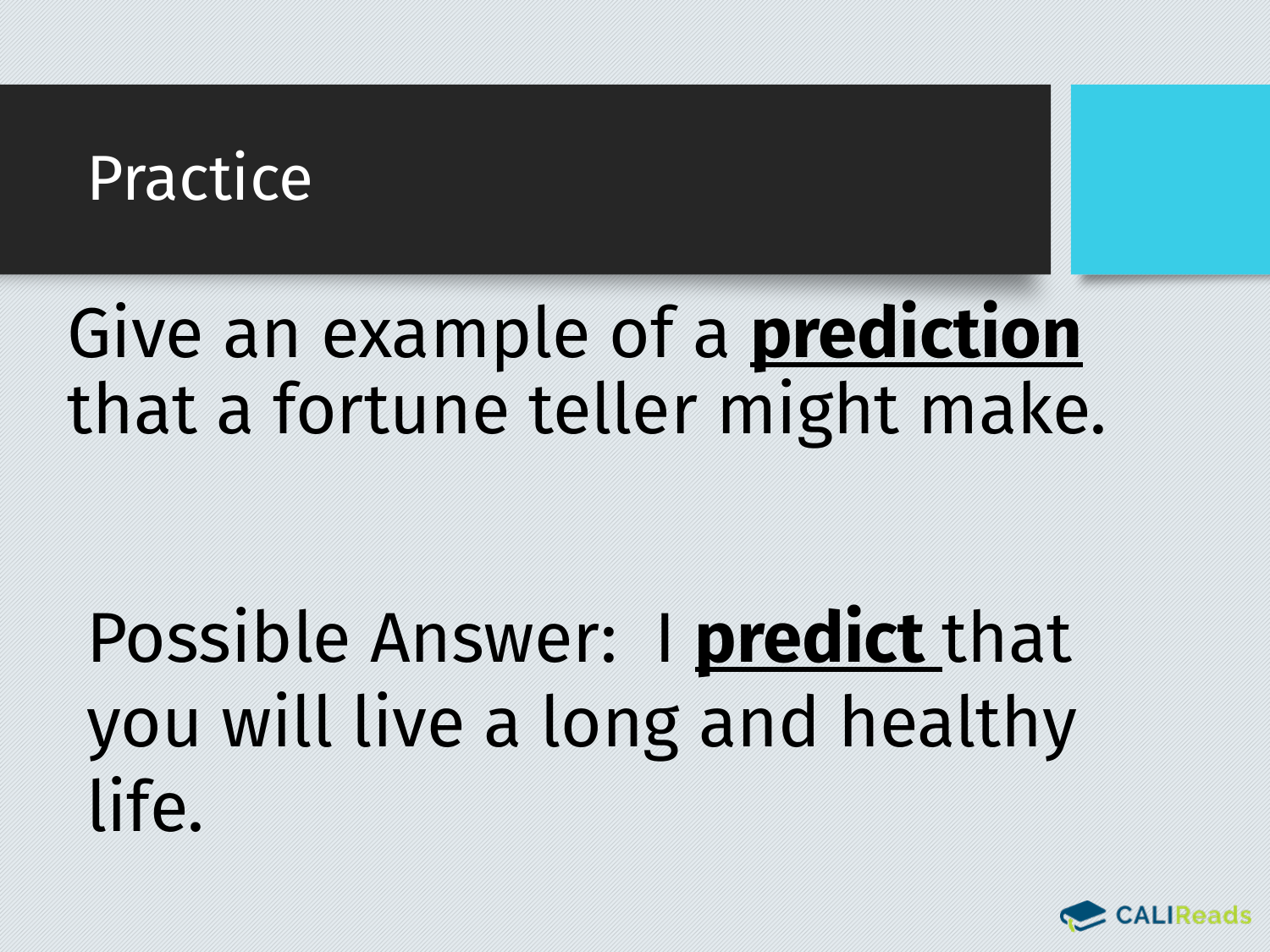

# Practice
Give an example of a prediction that a fortune teller might make.
Possible Answer:  I predict that you will live a long and healthy life.